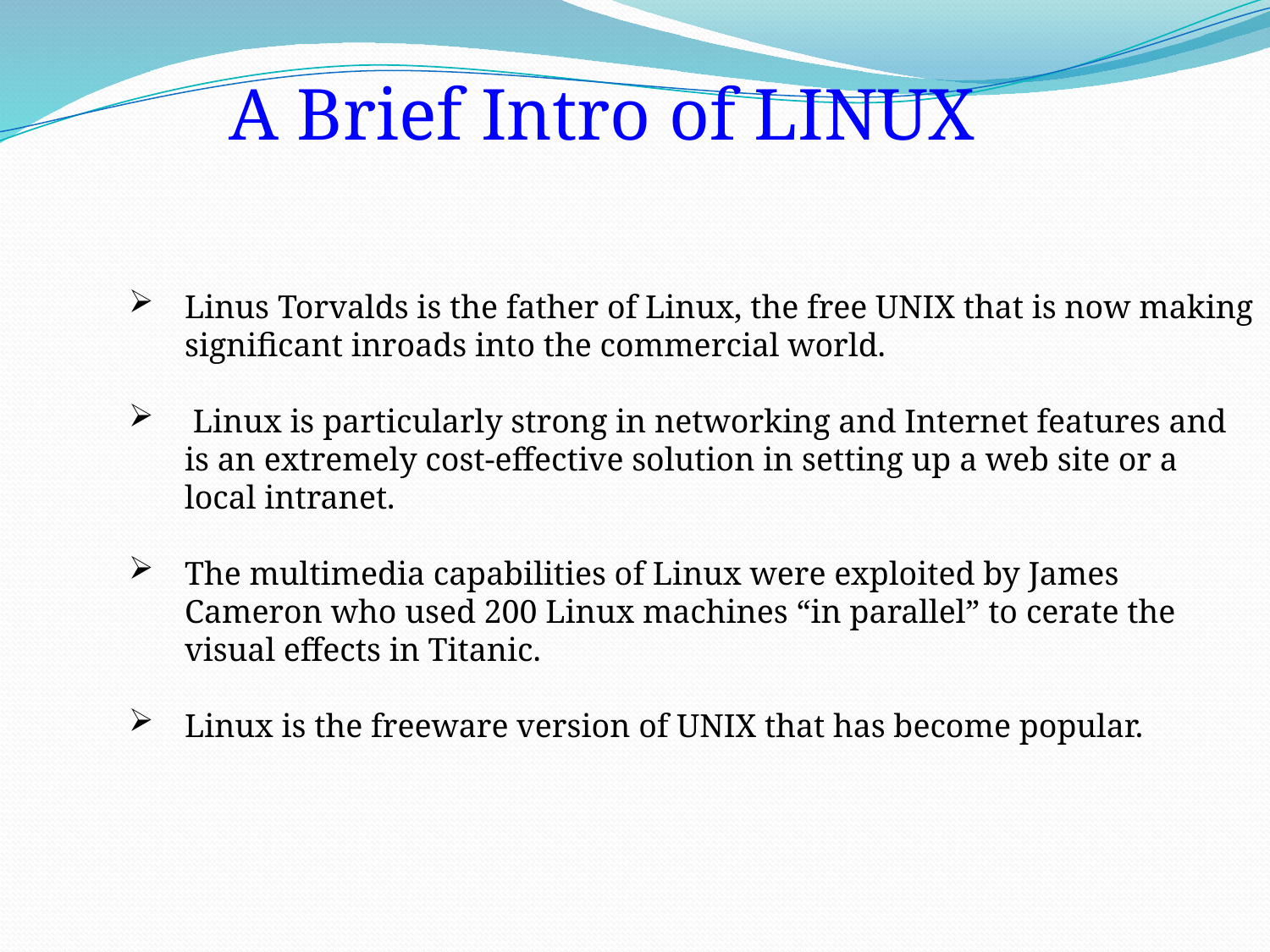

A Brief Intro of LINUX
Linus Torvalds is the father of Linux, the free UNIX that is now making significant inroads into the commercial world.

 Linux is particularly strong in networking and Internet features and is an extremely cost-effective solution in setting up a web site or a local intranet.

The multimedia capabilities of Linux were exploited by James Cameron who used 200 Linux machines “in parallel” to cerate the visual effects in Titanic.

Linux is the freeware version of UNIX that has become popular.